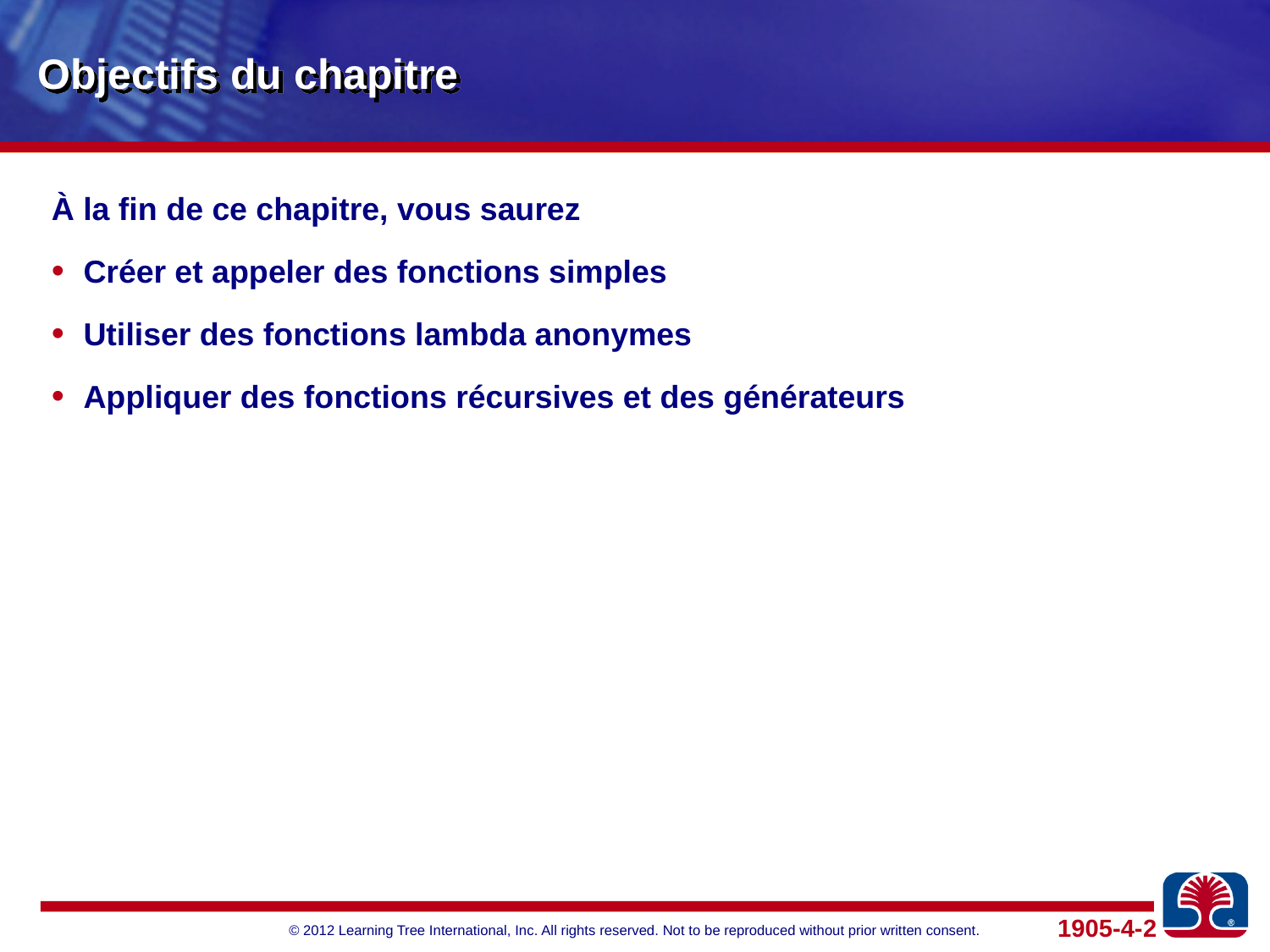

# Objectifs du chapitre
À la fin de ce chapitre, vous saurez
Créer et appeler des fonctions simples
Utiliser des fonctions lambda anonymes
Appliquer des fonctions récursives et des générateurs